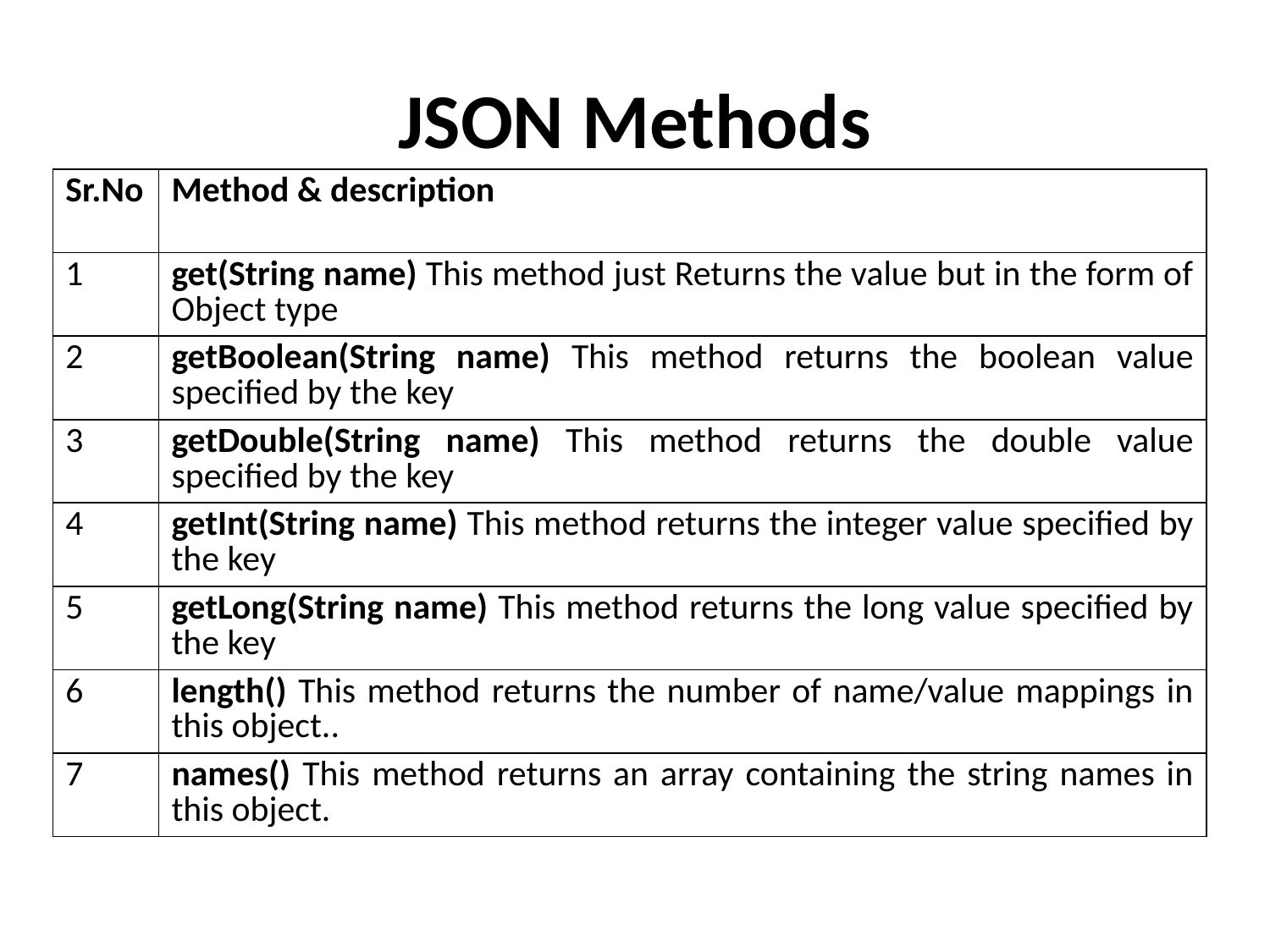

# JSON Methods
| Sr.No | Method & description |
| --- | --- |
| 1 | get(String name) This method just Returns the value but in the form of Object type |
| 2 | getBoolean(String name) This method returns the boolean value specified by the key |
| 3 | getDouble(String name) This method returns the double value specified by the key |
| 4 | getInt(String name) This method returns the integer value specified by the key |
| 5 | getLong(String name) This method returns the long value specified by the key |
| 6 | length() This method returns the number of name/value mappings in this object.. |
| 7 | names() This method returns an array containing the string names in this object. |